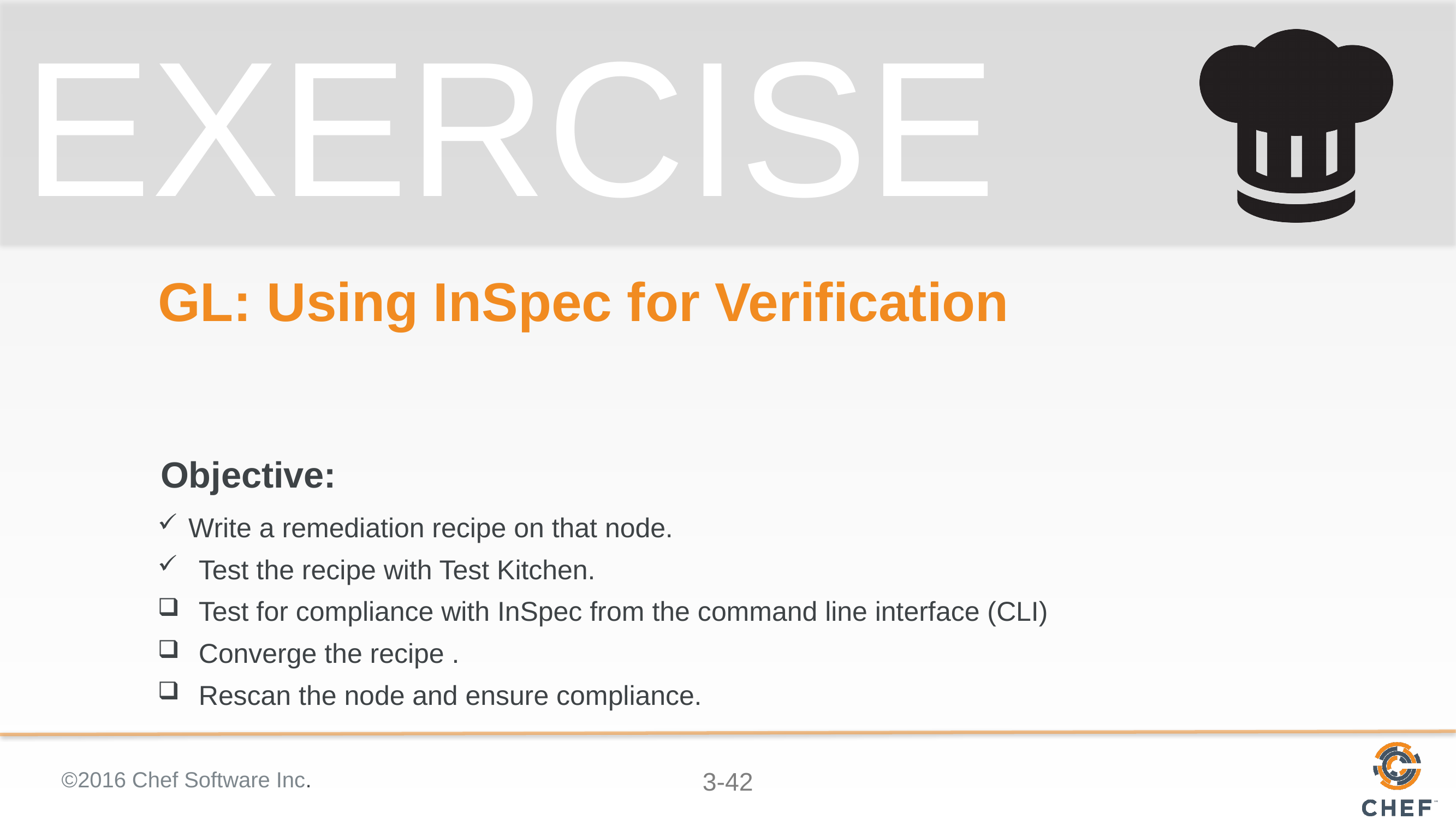

# GL: Using InSpec for Verification
Write a remediation recipe on that node.
Test the recipe with Test Kitchen.
Test for compliance with InSpec from the command line interface (CLI)
Converge the recipe .
Rescan the node and ensure compliance.